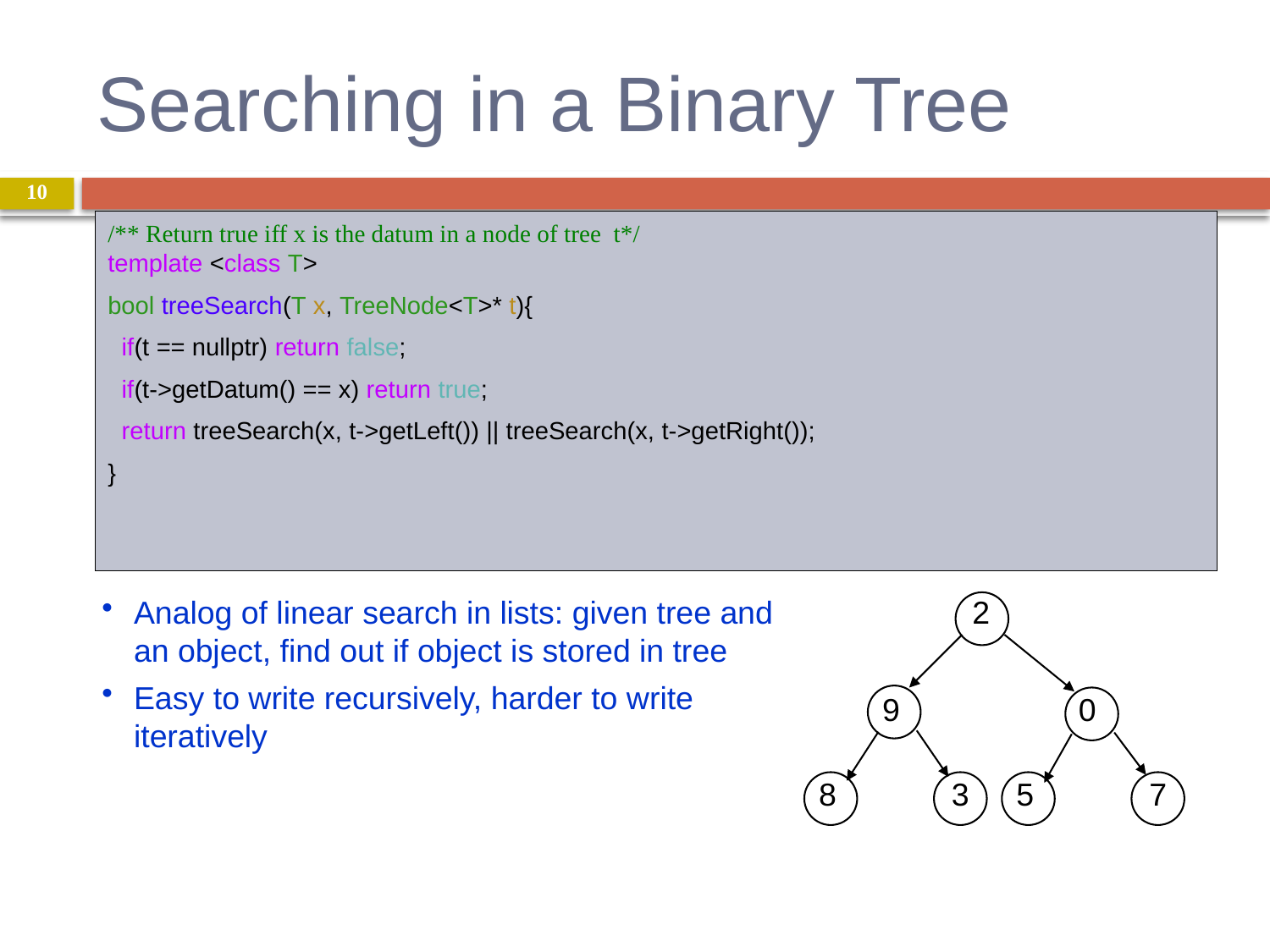

# Searching in a Binary Tree
10
/** Return true iff x is the datum in a node of tree  t*/
template <class T>
bool treeSearch(T x, TreeNode<T>* t){
  if(t == nullptr) return false;
  if(t->getDatum() == x) return true;
  return treeSearch(x, t->getLeft()) || treeSearch(x, t->getRight());
}
Analog of linear search in lists: given tree and an object, find out if object is stored in tree
Easy to write recursively, harder to write iteratively

2

9
0

8
3
5
7